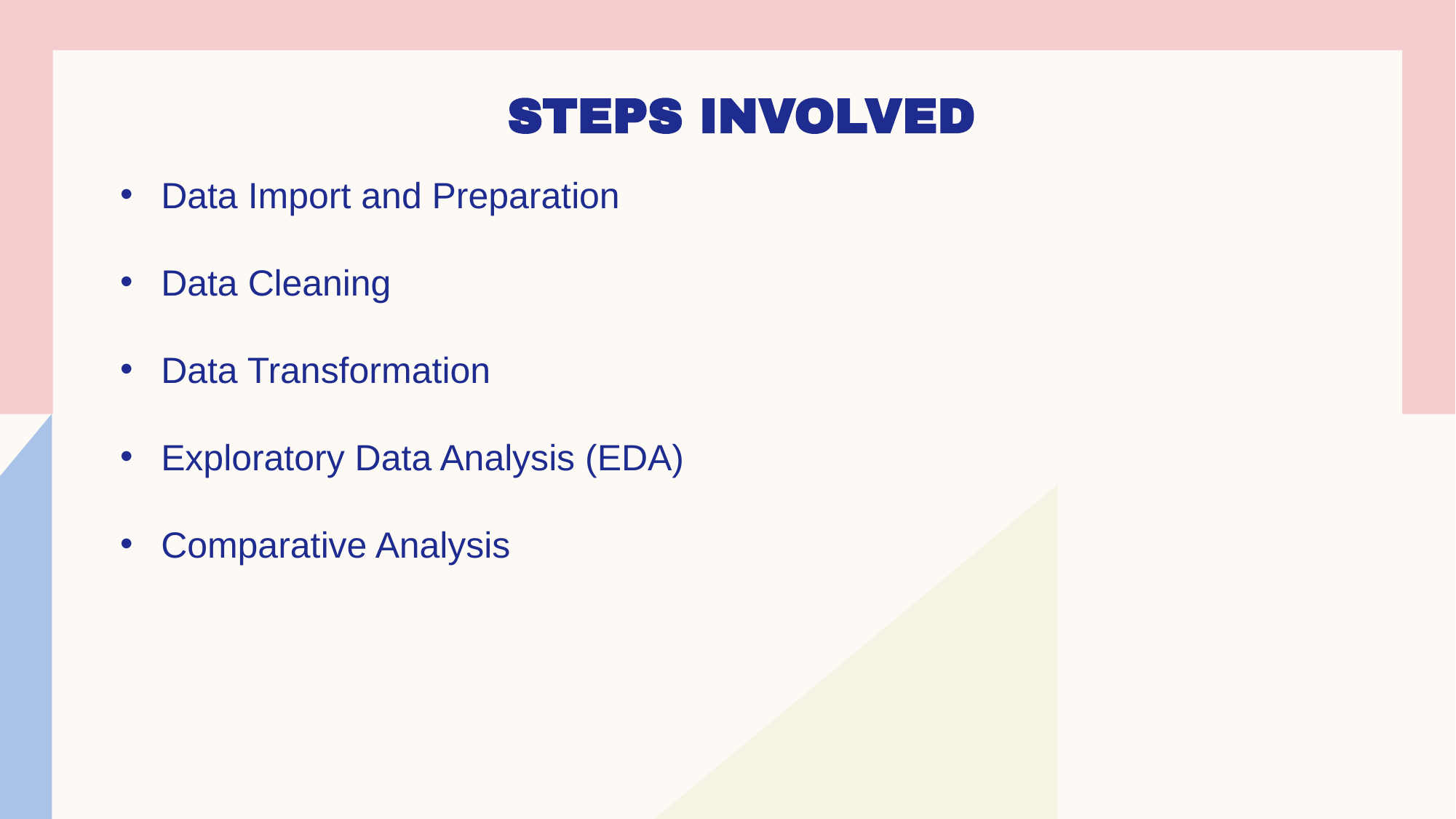

# Steps involved
Data Import and Preparation

Data Cleaning

Data Transformation

Exploratory Data Analysis (EDA)

Comparative Analysis